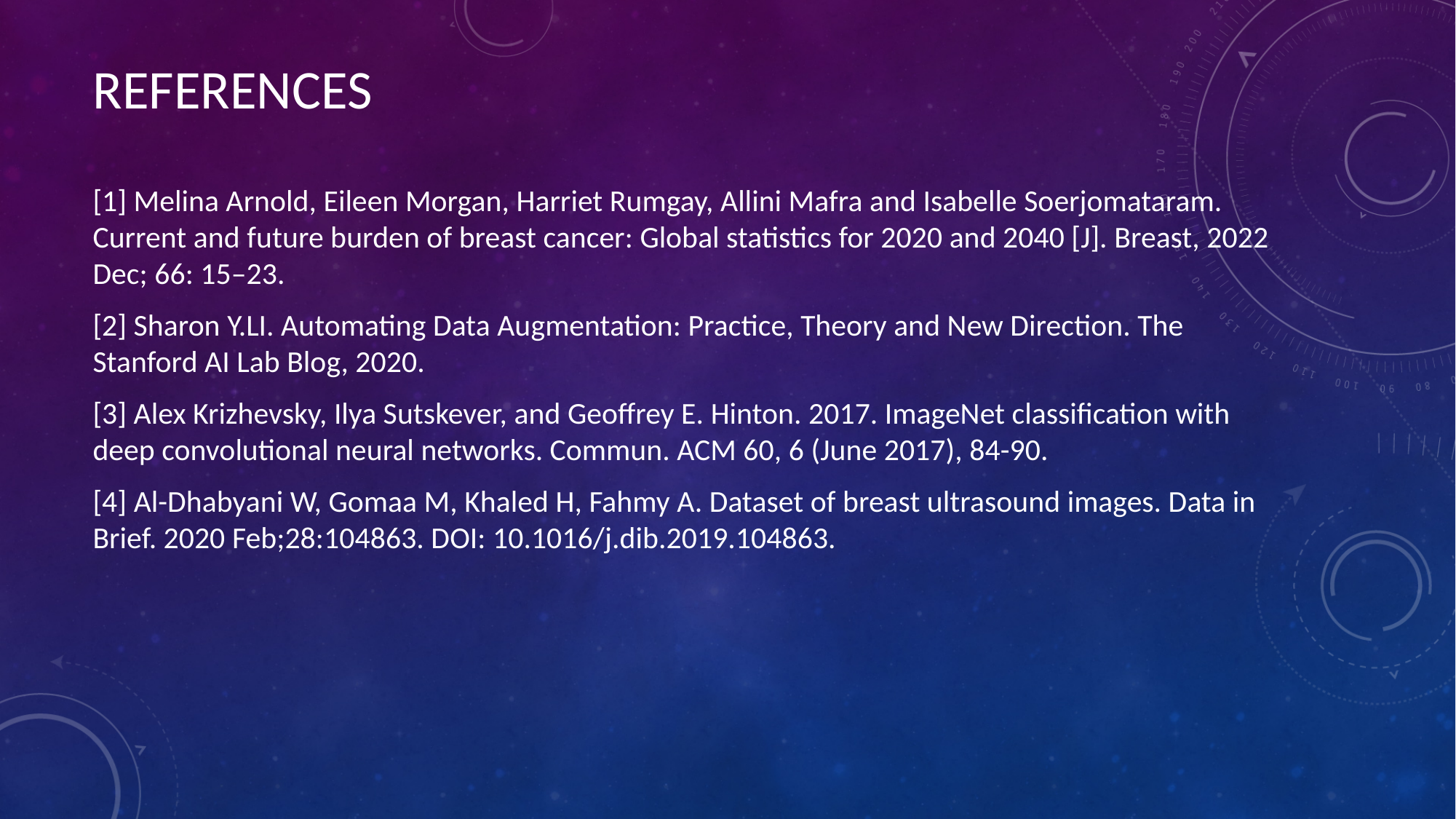

# references
[1] Melina Arnold, Eileen Morgan, Harriet Rumgay, Allini Mafra and Isabelle Soerjomataram. Current and future burden of breast cancer: Global statistics for 2020 and 2040 [J]. Breast, 2022 Dec; 66: 15–23.
[2] Sharon Y.LI. Automating Data Augmentation: Practice, Theory and New Direction. The Stanford AI Lab Blog, 2020.
[3] Alex Krizhevsky, Ilya Sutskever, and Geoffrey E. Hinton. 2017. ImageNet classification with deep convolutional neural networks. Commun. ACM 60, 6 (June 2017), 84-90.
[4] Al-Dhabyani W, Gomaa M, Khaled H, Fahmy A. Dataset of breast ultrasound images. Data in Brief. 2020 Feb;28:104863. DOI: 10.1016/j.dib.2019.104863.